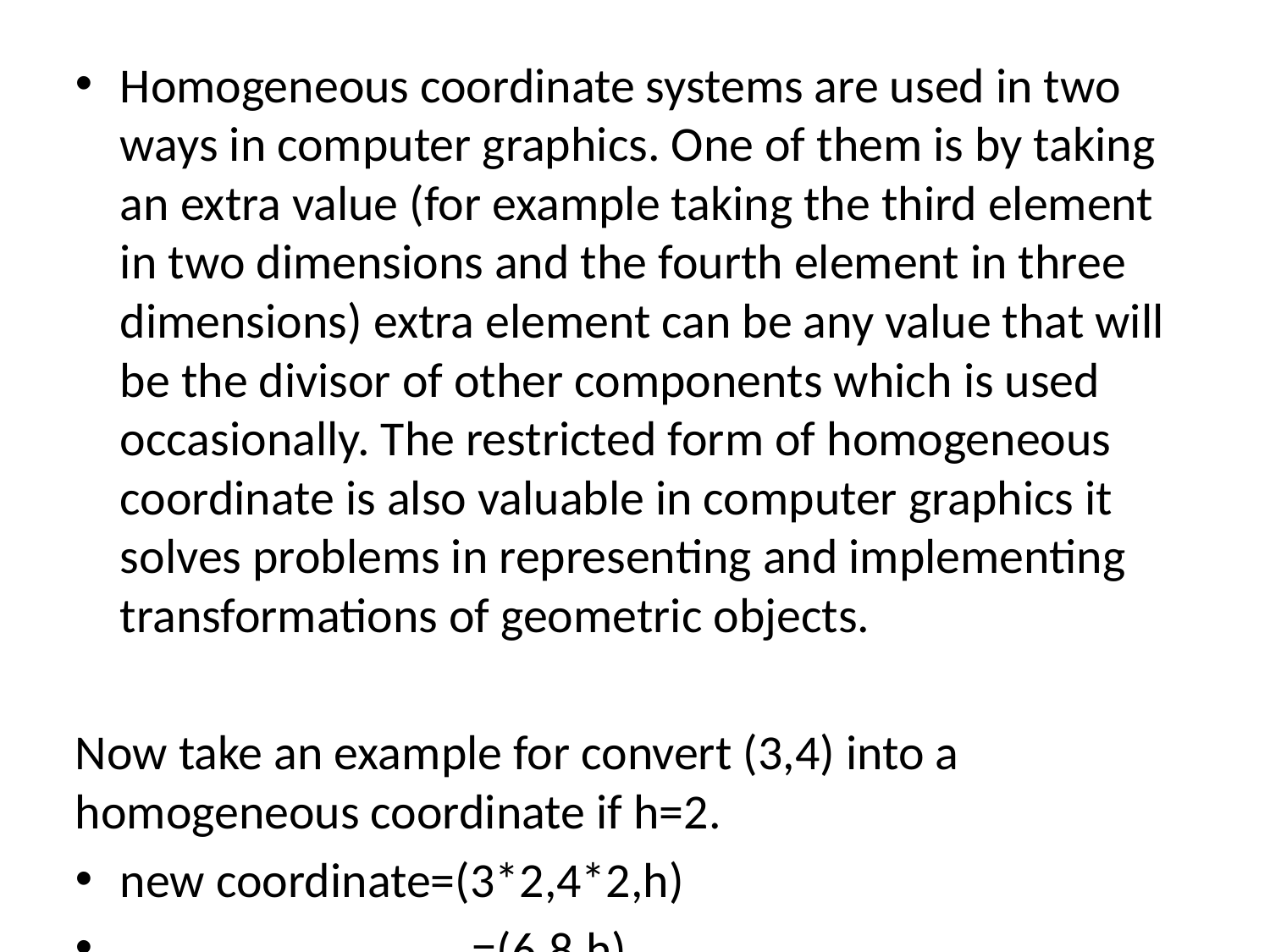

Homogeneous coordinate systems are used in two ways in computer graphics. One of them is by taking an extra value (for example taking the third element in two dimensions and the fourth element in three dimensions) extra element can be any value that will be the divisor of other components which is used occasionally. The restricted form of homogeneous coordinate is also valuable in computer graphics it solves problems in representing and implementing transformations of geometric objects.

Now take an example for convert (3,4) into a homogeneous coordinate if h=2.
new coordinate=(3*2,4*2,h)
                                =(6,8,h)